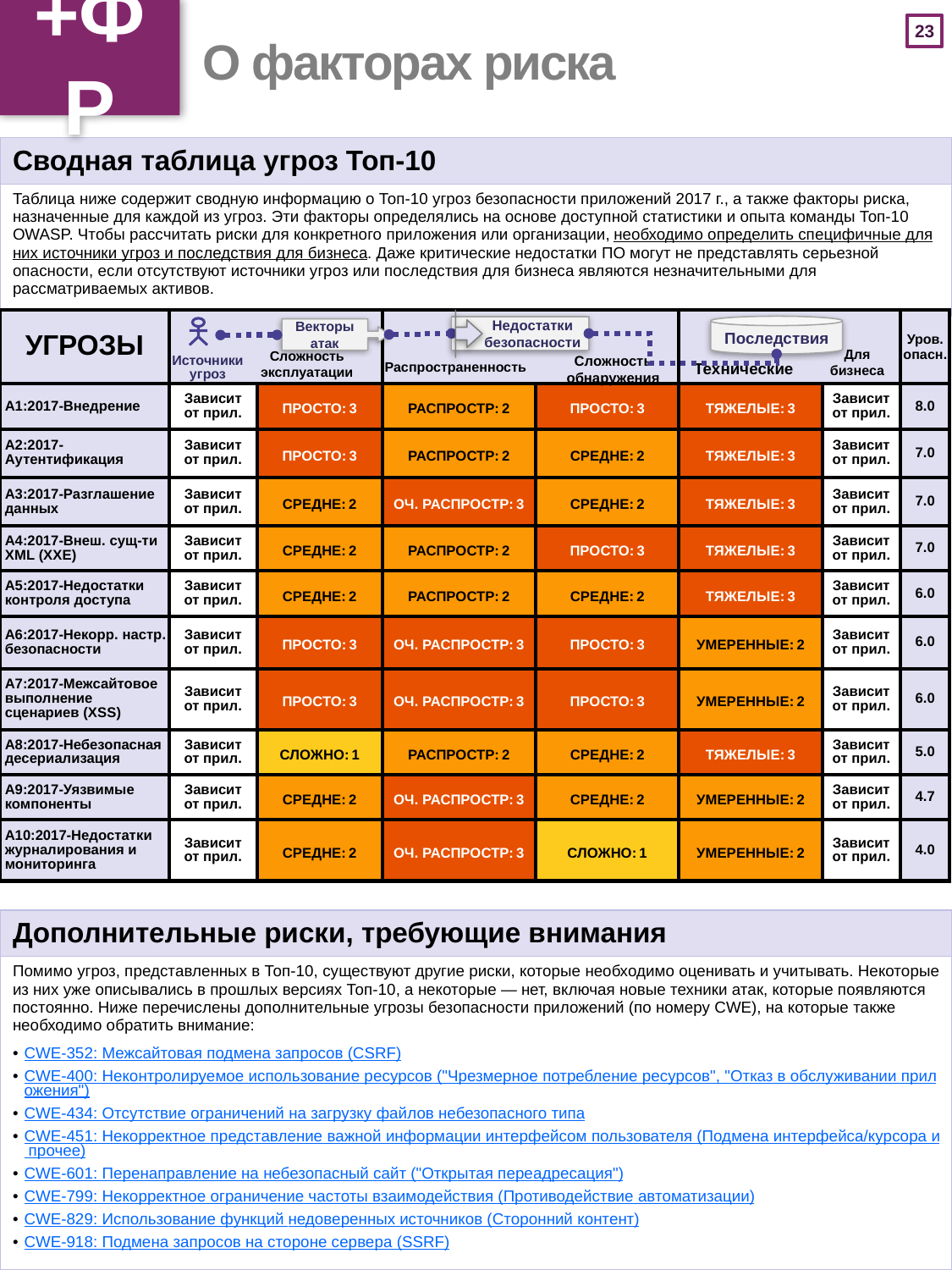

+ФР
# О факторах риска
| Сводная таблица угроз Топ-10 |
| --- |
| Таблица ниже содержит сводную информацию о Топ-10 угроз безопасности приложений 2017 г., а также факторы риска, назначенные для каждой из угроз. Эти факторы определялись на основе доступной статистики и опыта команды Топ-10 OWASP. Чтобы рассчитать риски для конкретного приложения или организации, необходимо определить специфичные для них источники угроз и последствия для бизнеса. Даже критические недостатки ПО могут не представлять серьезной опасности, если отсутствуют источники угроз или последствия для бизнеса являются незначительными для рассматриваемых активов. |
| УГРОЗЫ |  |  |  |  |  |  | Уров. опасн. |
| --- | --- | --- | --- | --- | --- | --- | --- |
| A1:2017-Внедрение | Зависит от прил. | ПРОСТО: 3 | РАСПРОСТР: 2 | ПРОСТО: 3 | ТЯЖЕЛЫЕ: 3 | Зависит от прил. | 8.0 |
| A2:2017-Аутентификация | Зависит от прил. | ПРОСТО: 3 | РАСПРОСТР: 2 | СРЕДНЕ: 2 | ТЯЖЕЛЫЕ: 3 | Зависит от прил. | 7.0 |
| A3:2017-Разглашение данных | Зависит от прил. | СРЕДНЕ: 2 | ОЧ. РАСПРОСТР: 3 | СРЕДНЕ: 2 | ТЯЖЕЛЫЕ: 3 | Зависит от прил. | 7.0 |
| A4:2017-Внеш. сущ-ти XML (XXE) | Зависит от прил. | СРЕДНЕ: 2 | РАСПРОСТР: 2 | ПРОСТО: 3 | ТЯЖЕЛЫЕ: 3 | Зависит от прил. | 7.0 |
| A5:2017-Недостатки контроля доступа | Зависит от прил. | СРЕДНЕ: 2 | РАСПРОСТР: 2 | СРЕДНЕ: 2 | ТЯЖЕЛЫЕ: 3 | Зависит от прил. | 6.0 |
| A6:2017-Некорр. настр. безопасности | Зависит от прил. | ПРОСТО: 3 | ОЧ. РАСПРОСТР: 3 | ПРОСТО: 3 | УМЕРЕННЫЕ: 2 | Зависит от прил. | 6.0 |
| A7:2017-Межсайтовое выполнение сценариев (XSS) | Зависит от прил. | ПРОСТО: 3 | ОЧ. РАСПРОСТР: 3 | ПРОСТО: 3 | УМЕРЕННЫЕ: 2 | Зависит от прил. | 6.0 |
| A8:2017-Небезопасная десериализация | Зависит от прил. | СЛОЖНО: 1 | РАСПРОСТР: 2 | СРЕДНЕ: 2 | ТЯЖЕЛЫЕ: 3 | Зависит от прил. | 5.0 |
| A9:2017-Уязвимые компоненты | Зависит от прил. | СРЕДНЕ: 2 | ОЧ. РАСПРОСТР: 3 | СРЕДНЕ: 2 | УМЕРЕННЫЕ: 2 | Зависит от прил. | 4.7 |
| A10:2017-Недостатки журналирования и мониторинга | Зависит от прил. | СРЕДНЕ: 2 | ОЧ. РАСПРОСТР: 3 | СЛОЖНО: 1 | УМЕРЕННЫЕ: 2 | Зависит от прил. | 4.0 |

Последствия
Недостатки
безопасности

Векторы
атак

Источники
угроз
Для бизнеса
Сложность
эксплуатации
Сложность
обнаружения
Распространенность
Технические
| Дополнительные риски, требующие внимания |
| --- |
| Помимо угроз, представленных в Топ-10, существуют другие риски, которые необходимо оценивать и учитывать. Некоторые из них уже описывались в прошлых версиях Топ-10, а некоторые — нет, включая новые техники атак, которые появляются постоянно. Ниже перечислены дополнительные угрозы безопасности приложений (по номеру CWE), на которые также необходимо обратить внимание: CWE-352: Межсайтовая подмена запросов (CSRF) CWE-400: Неконтролируемое использование ресурсов ("Чрезмерное потребление ресурсов", "Отказ в обслуживании приложения") CWE-434: Отсутствие ограничений на загрузку файлов небезопасного типа CWE-451: Некорректное представление важной информации интерфейсом пользователя (Подмена интерфейса/курсора и прочее) CWE-601: Перенаправление на небезопасный сайт ("Открытая переадресация") CWE-799: Некорректное ограничение частоты взаимодействия (Противодействие автоматизации) CWE-829: Использование функций недоверенных источников (Сторонний контент) CWE-918: Подмена запросов на стороне сервера (SSRF) |